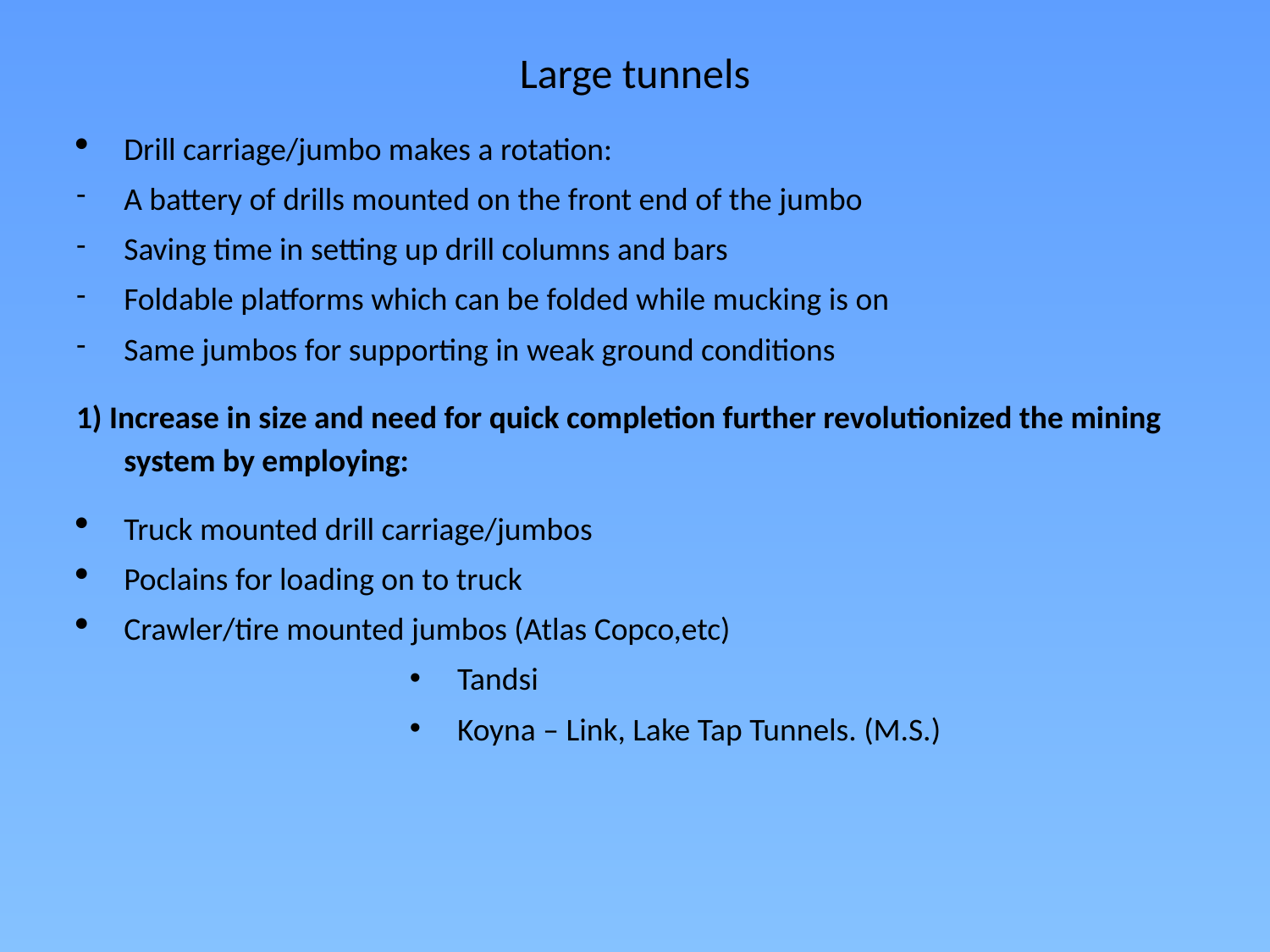

# Large tunnels
Drill carriage/jumbo makes a rotation:
A battery of drills mounted on the front end of the jumbo
Saving time in setting up drill columns and bars
Foldable platforms which can be folded while mucking is on
Same jumbos for supporting in weak ground conditions
1) Increase in size and need for quick completion further revolutionized the mining system by employing:
Truck mounted drill carriage/jumbos
Poclains for loading on to truck
Crawler/tire mounted jumbos (Atlas Copco,etc)
Tandsi
Koyna – Link, Lake Tap Tunnels. (M.S.)